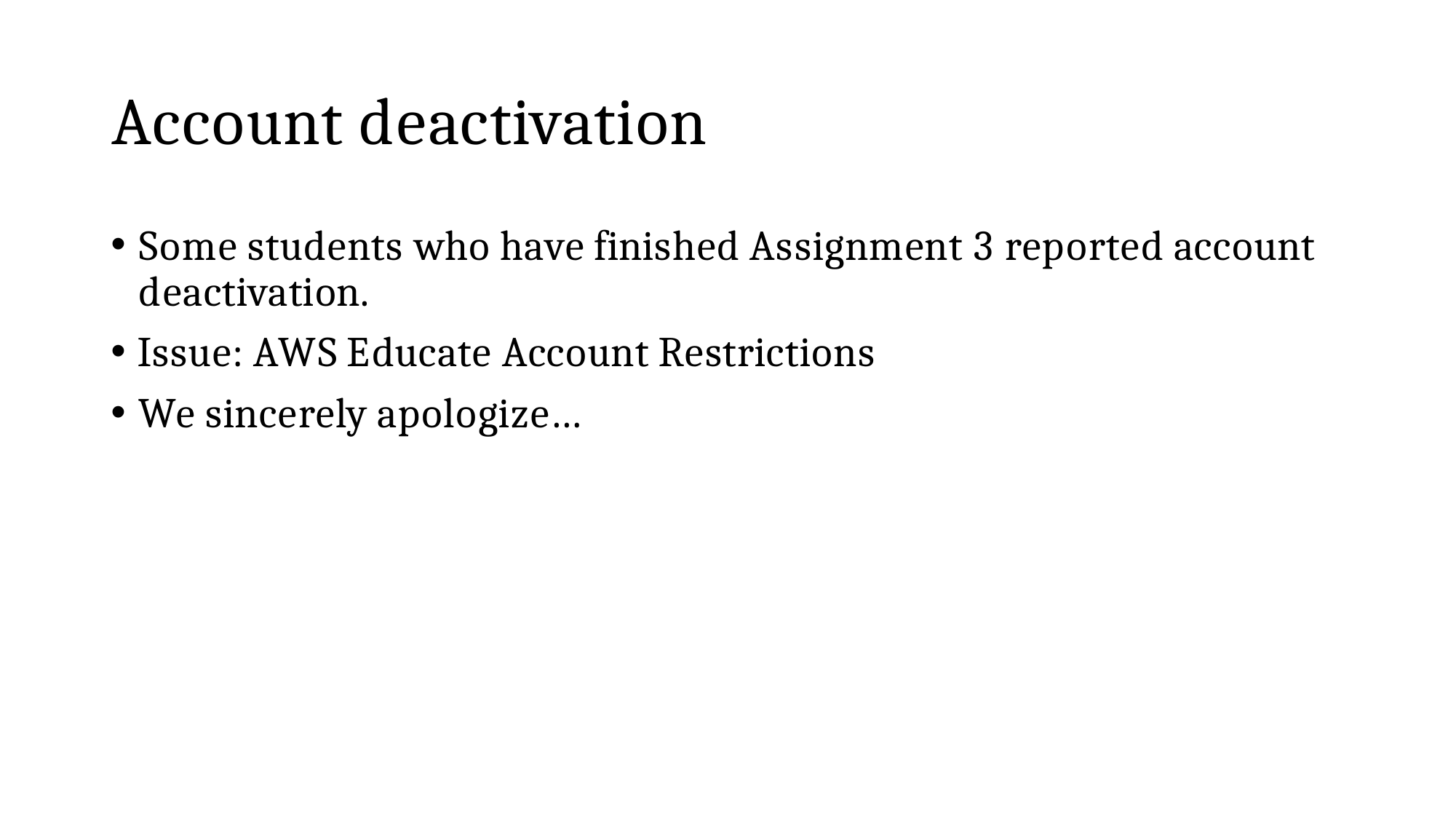

# Account deactivation
Some students who have finished Assignment 3 reported account deactivation.
Issue: AWS Educate Account Restrictions
We sincerely apologize…